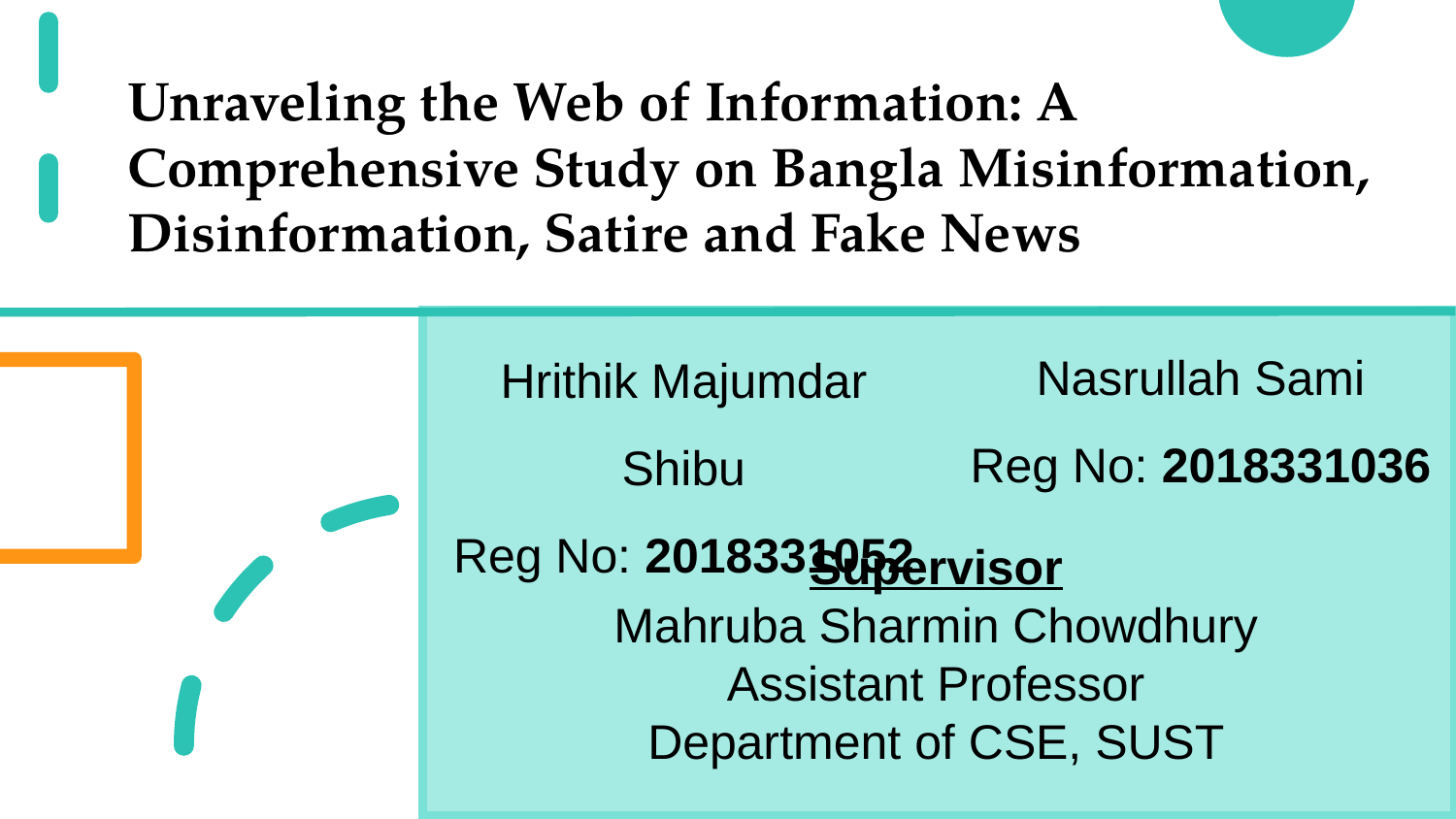

Unraveling the Web of Information: A Comprehensive Study on Bangla Misinformation, Disinformation, Satire and Fake News

Nasrullah Sami
Reg No: 2018331036
Hrithik Majumdar Shibu
Reg No: 2018331052
# Shapes
Supervisor
Mahruba Sharmin Chowdhury
Assistant Professor
Department of CSE, SUST
Presenter Name